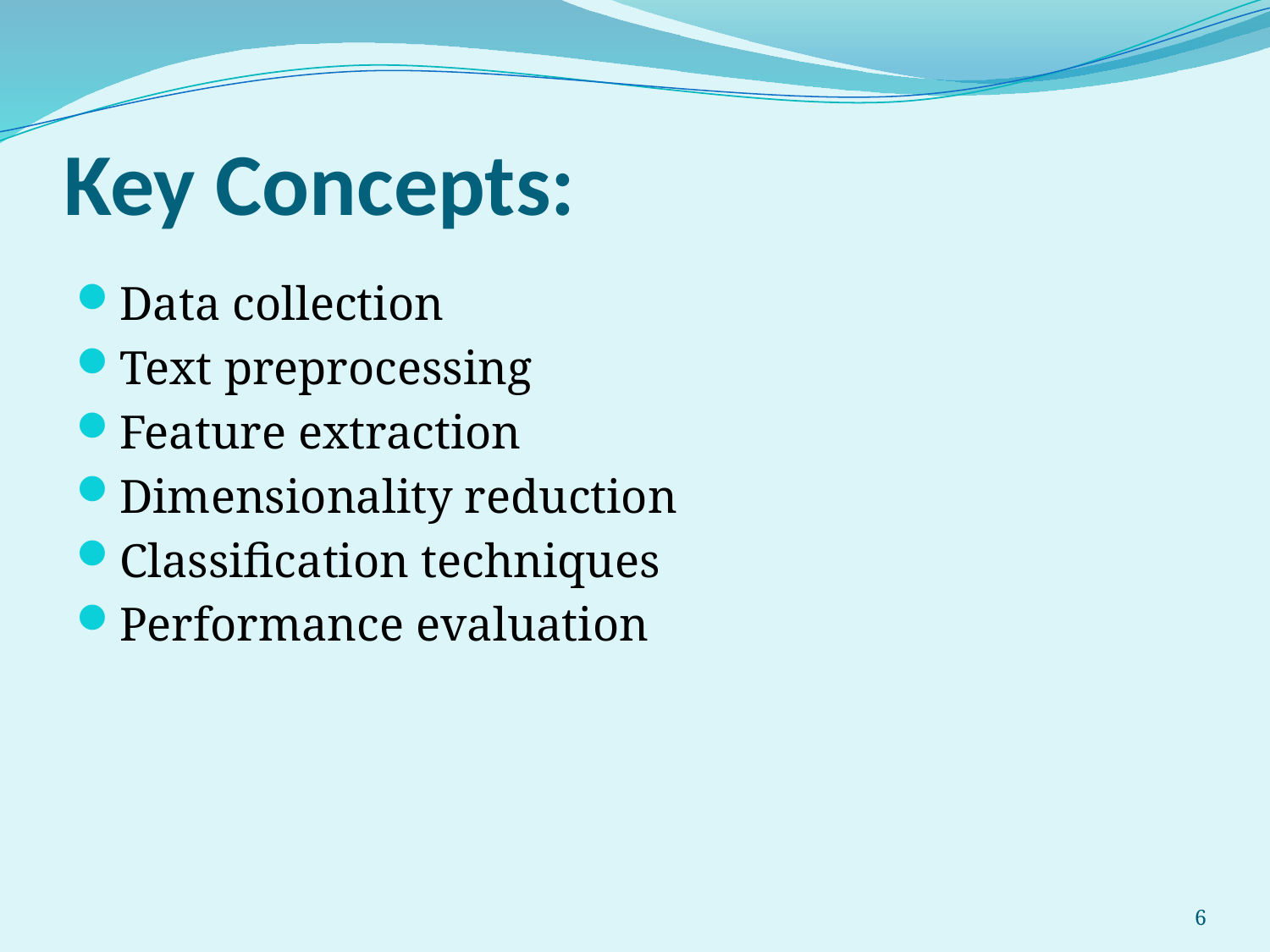

# Key Concepts:
Data collection
Text preprocessing
Feature extraction
Dimensionality reduction
Classification techniques
Performance evaluation

6